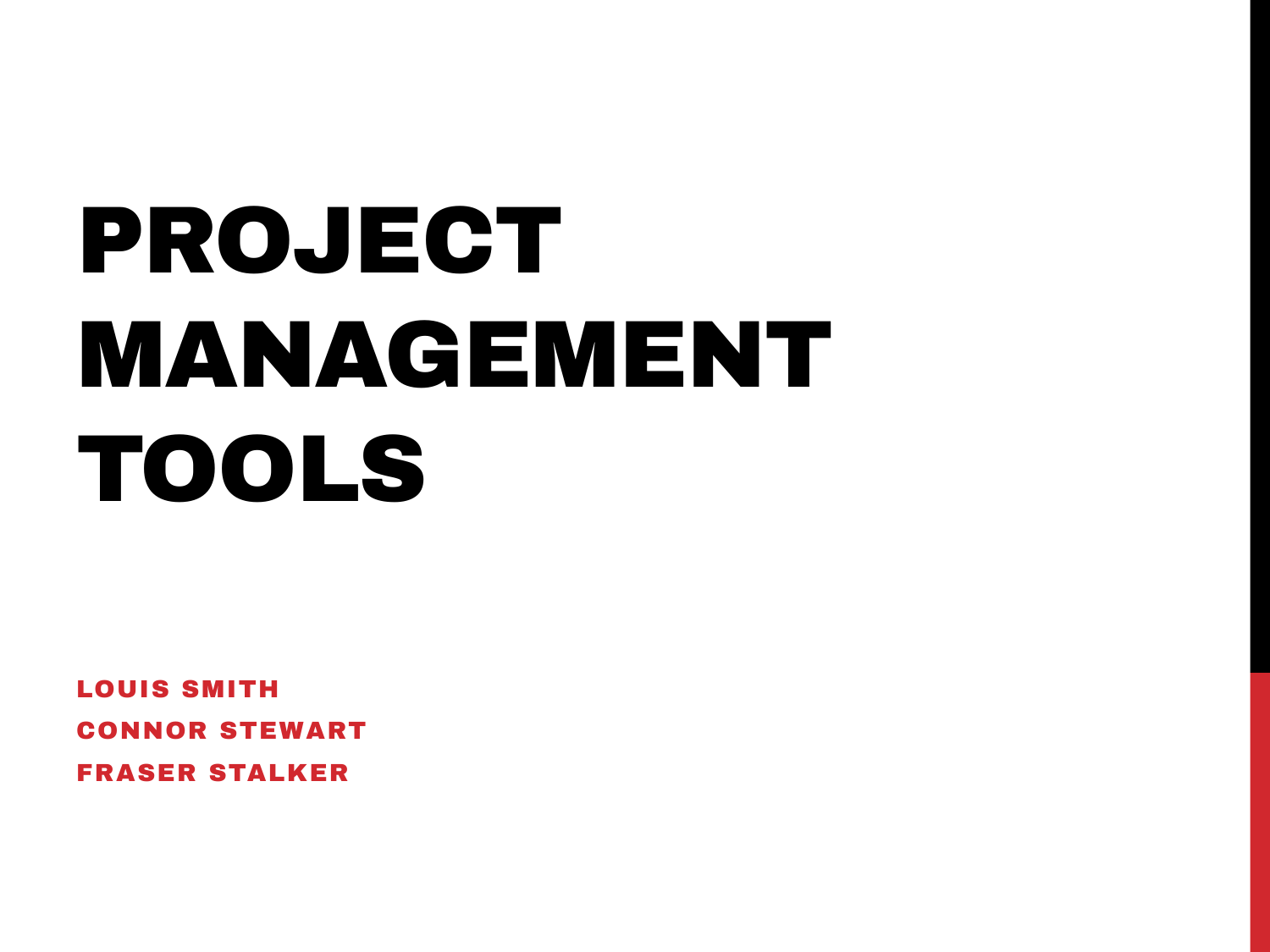

# Project Management Tools
Louis Smith
Connor Stewart
Fraser Stalker